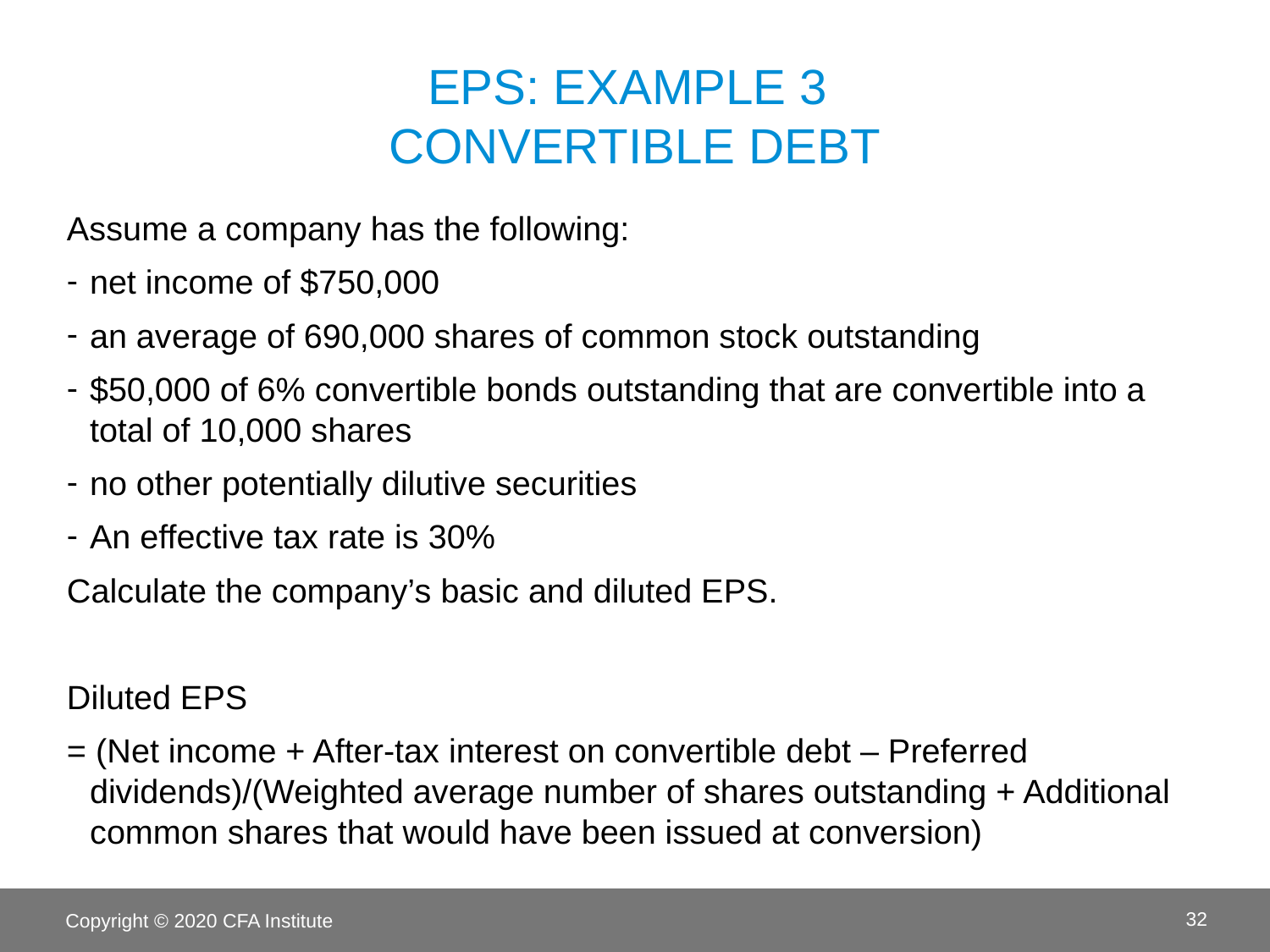

# EPS: Example 3 Convertible debt
Assume a company has the following:
net income of $750,000
an average of 690,000 shares of common stock outstanding
$50,000 of 6% convertible bonds outstanding that are convertible into a total of 10,000 shares
no other potentially dilutive securities
An effective tax rate is 30%
Calculate the company’s basic and diluted EPS.

Diluted EPS
= (Net income + After-tax interest on convertible debt – Preferred dividends)/(Weighted average number of shares outstanding + Additional common shares that would have been issued at conversion)
Copyright © 2020 CFA Institute
32